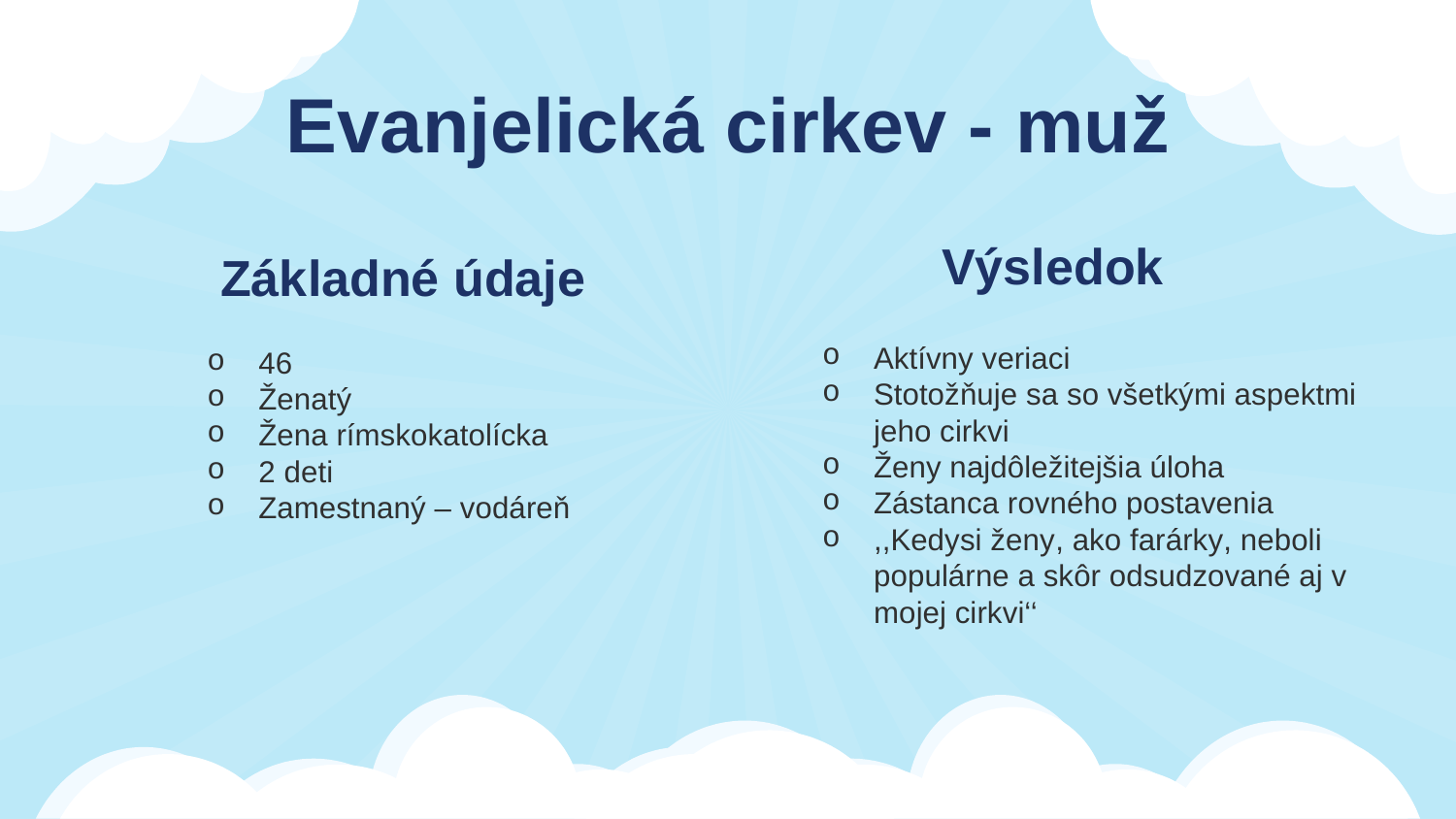

Evanjelická cirkev - muž
Výsledok
# Základné údaje
Aktívny veriaci
Stotožňuje sa so všetkými aspektmi jeho cirkvi
Ženy najdôležitejšia úloha
Zástanca rovného postavenia
,,Kedysi ženy, ako farárky, neboli populárne a skôr odsudzované aj v mojej cirkvi‘‘
46
Ženatý
Žena rímskokatolícka
2 deti
Zamestnaný – vodáreň